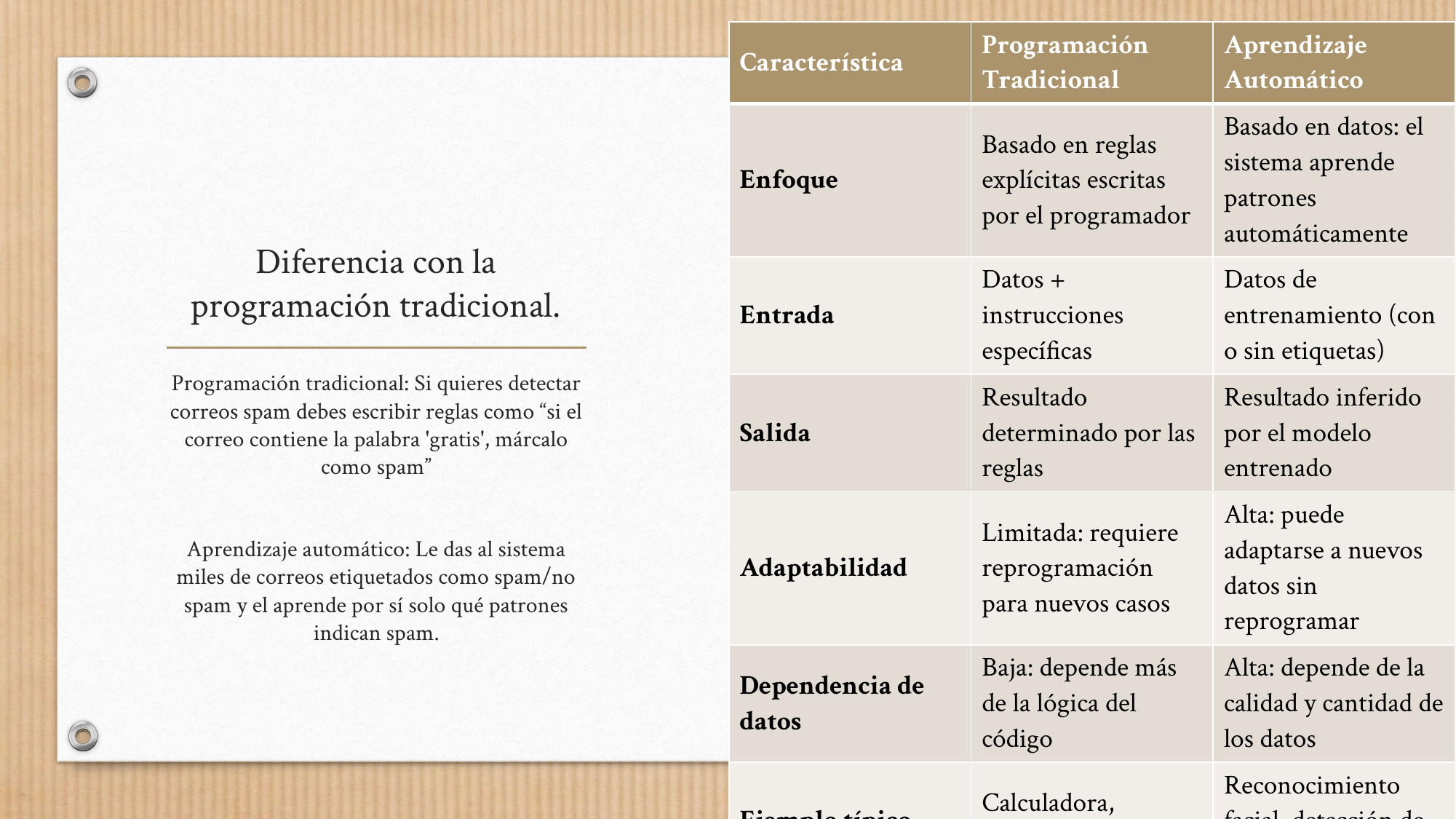

| Característica | Programación Tradicional | Aprendizaje Automático |
| --- | --- | --- |
| Enfoque | Basado en reglas explícitas escritas por el programador | Basado en datos: el sistema aprende patrones automáticamente |
| Entrada | Datos + instrucciones específicas | Datos de entrenamiento (con o sin etiquetas) |
| Salida | Resultado determinado por las reglas | Resultado inferido por el modelo entrenado |
| Adaptabilidad | Limitada: requiere reprogramación para nuevos casos | Alta: puede adaptarse a nuevos datos sin reprogramar |
| Dependencia de datos | Baja: depende más de la lógica del código | Alta: depende de la calidad y cantidad de los datos |
| Ejemplo típico | Calculadora, software contable | Reconocimiento facial, detección de fraudes |
# Diferencia con la programación tradicional.
Programación tradicional: Si quieres detectar correos spam debes escribir reglas como “si el correo contiene la palabra 'gratis', márcalo como spam”

Aprendizaje automático: Le das al sistema miles de correos etiquetados como spam/no spam y el aprende por sí solo qué patrones indican spam.